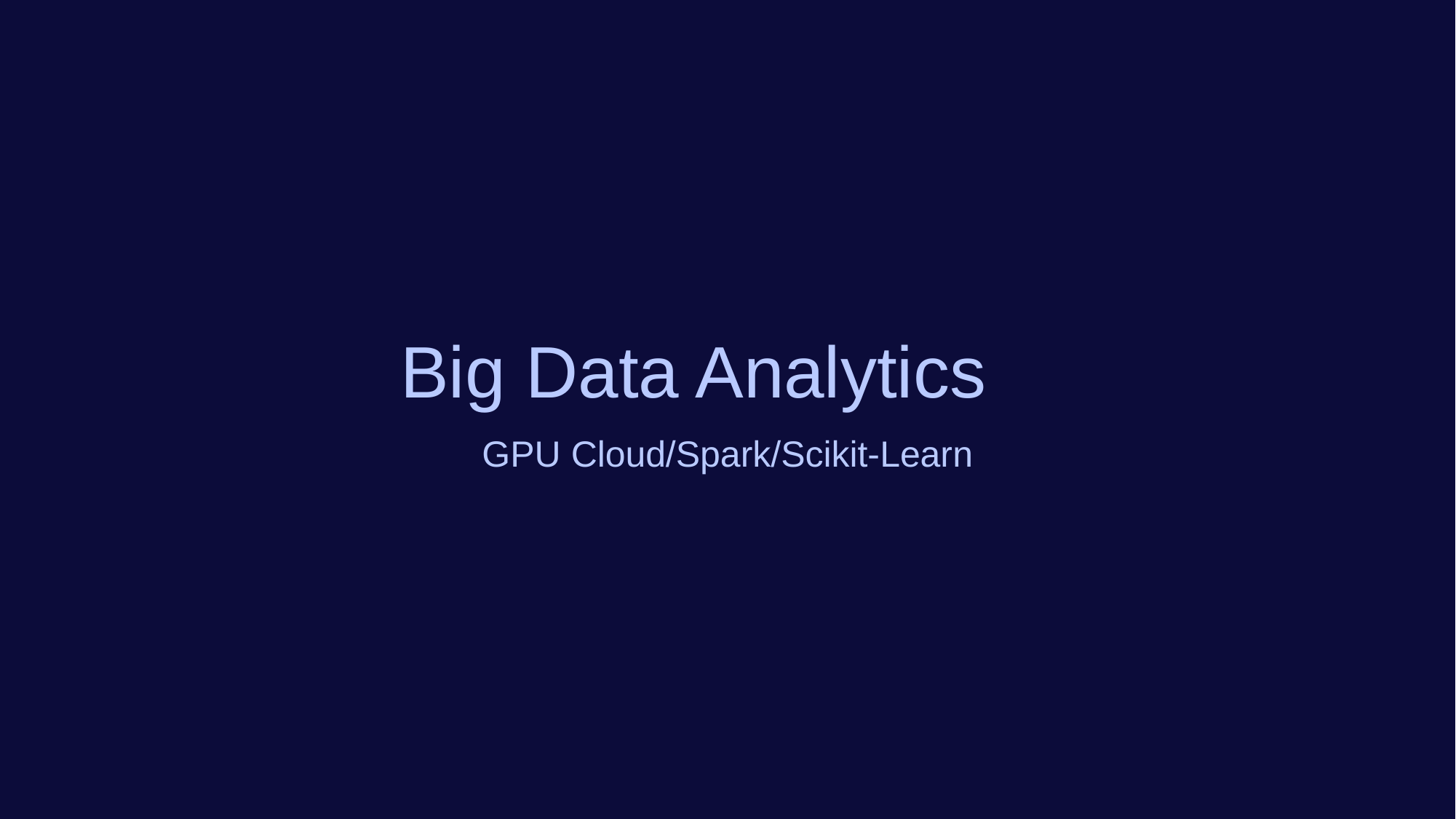

# Big Data Analytics
e
GPU Cloud/Spark/Scikit-Learn